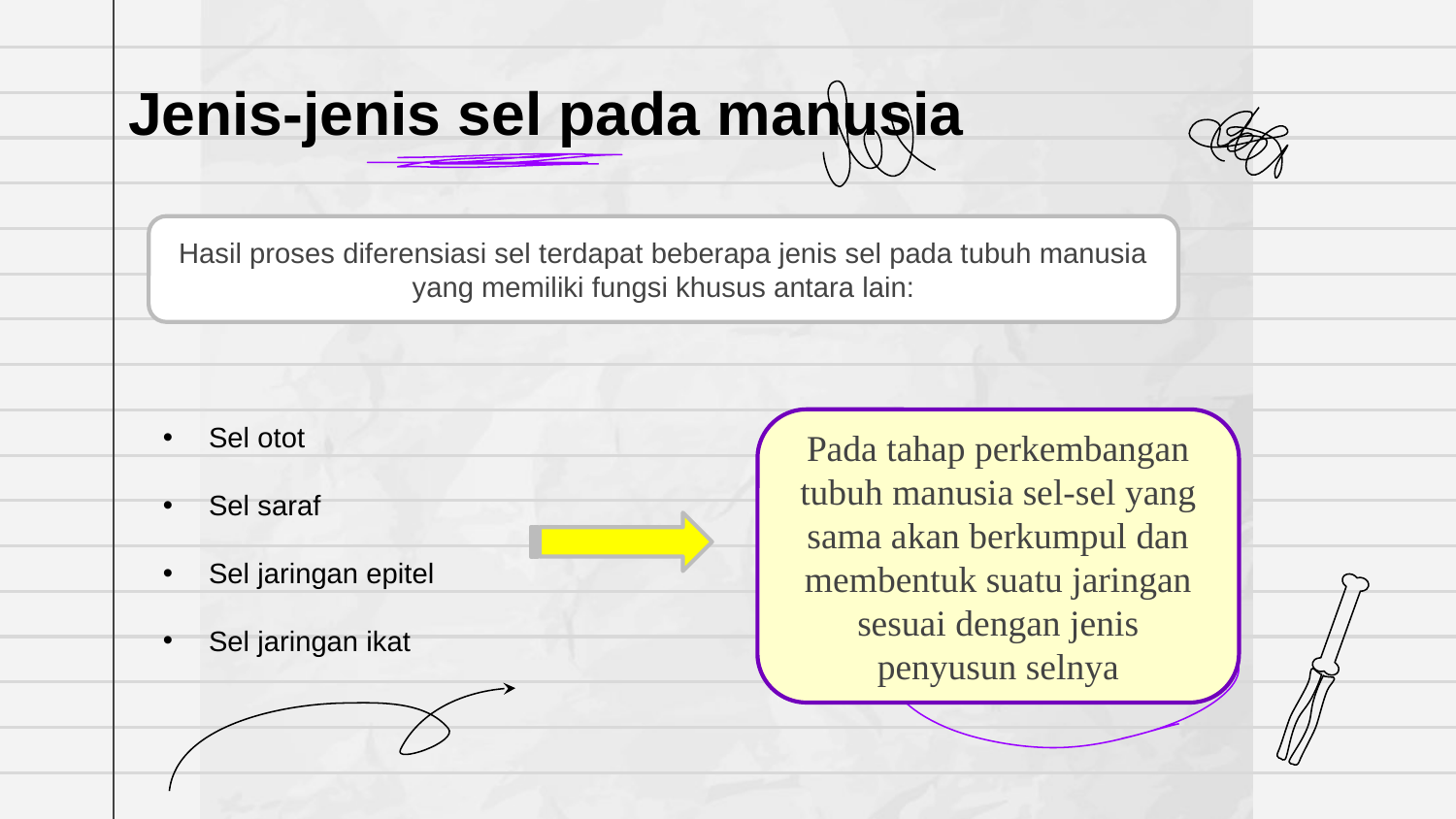

# Jenis-jenis sel pada manusia

Hasil proses diferensiasi sel terdapat beberapa jenis sel pada tubuh manusia yang memiliki fungsi khusus antara lain:
Sel otot
Sel saraf
Sel jaringan epitel
Sel jaringan ikat
Pada tahap perkembangan tubuh manusia sel-sel yang sama akan berkumpul dan membentuk suatu jaringan sesuai dengan jenis penyusun selnya